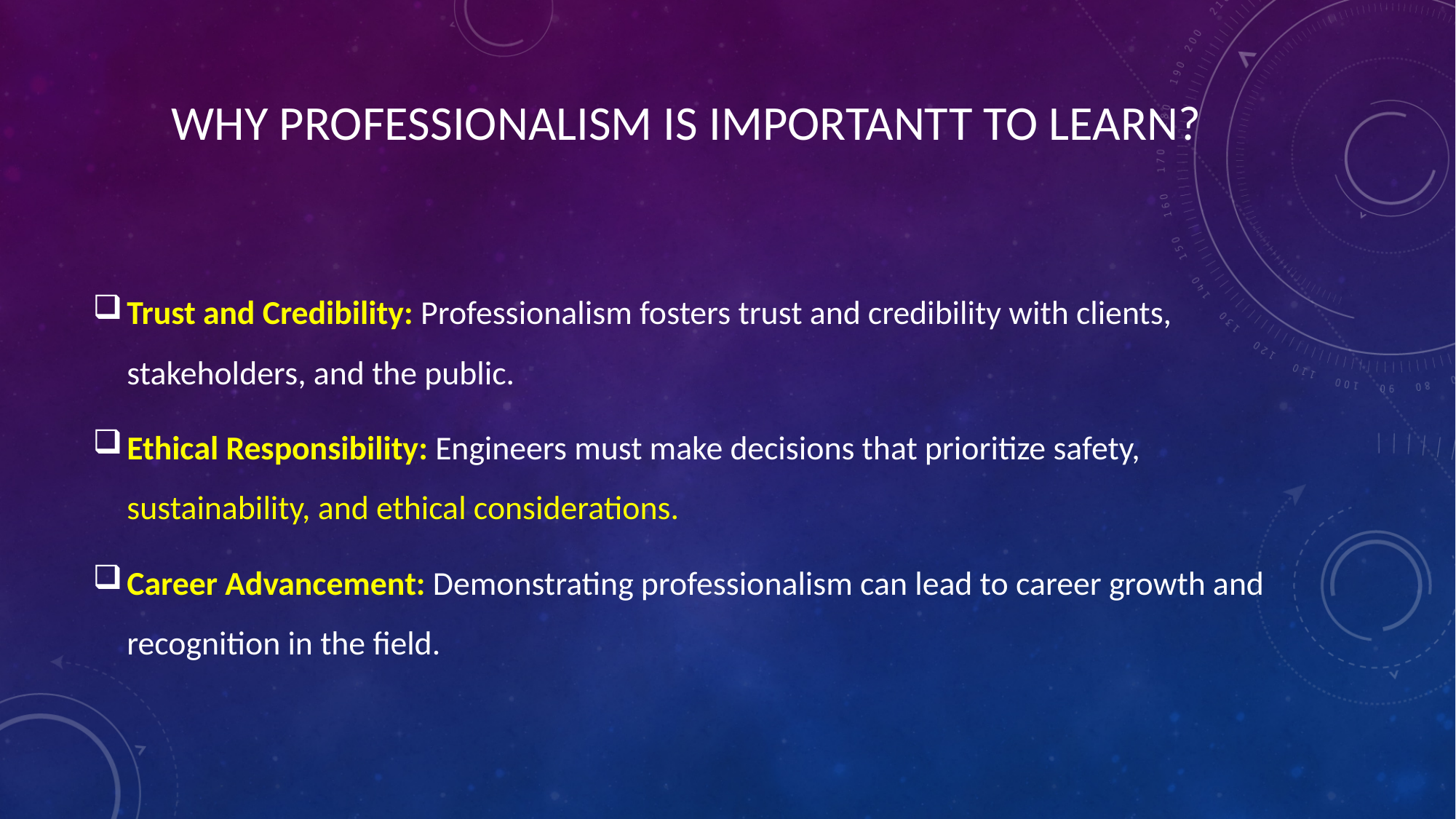

# Why Professionalism is importantt to learn?
Trust and Credibility: Professionalism fosters trust and credibility with clients, stakeholders, and the public.
Ethical Responsibility: Engineers must make decisions that prioritize safety, sustainability, and ethical considerations.
Career Advancement: Demonstrating professionalism can lead to career growth and recognition in the field.